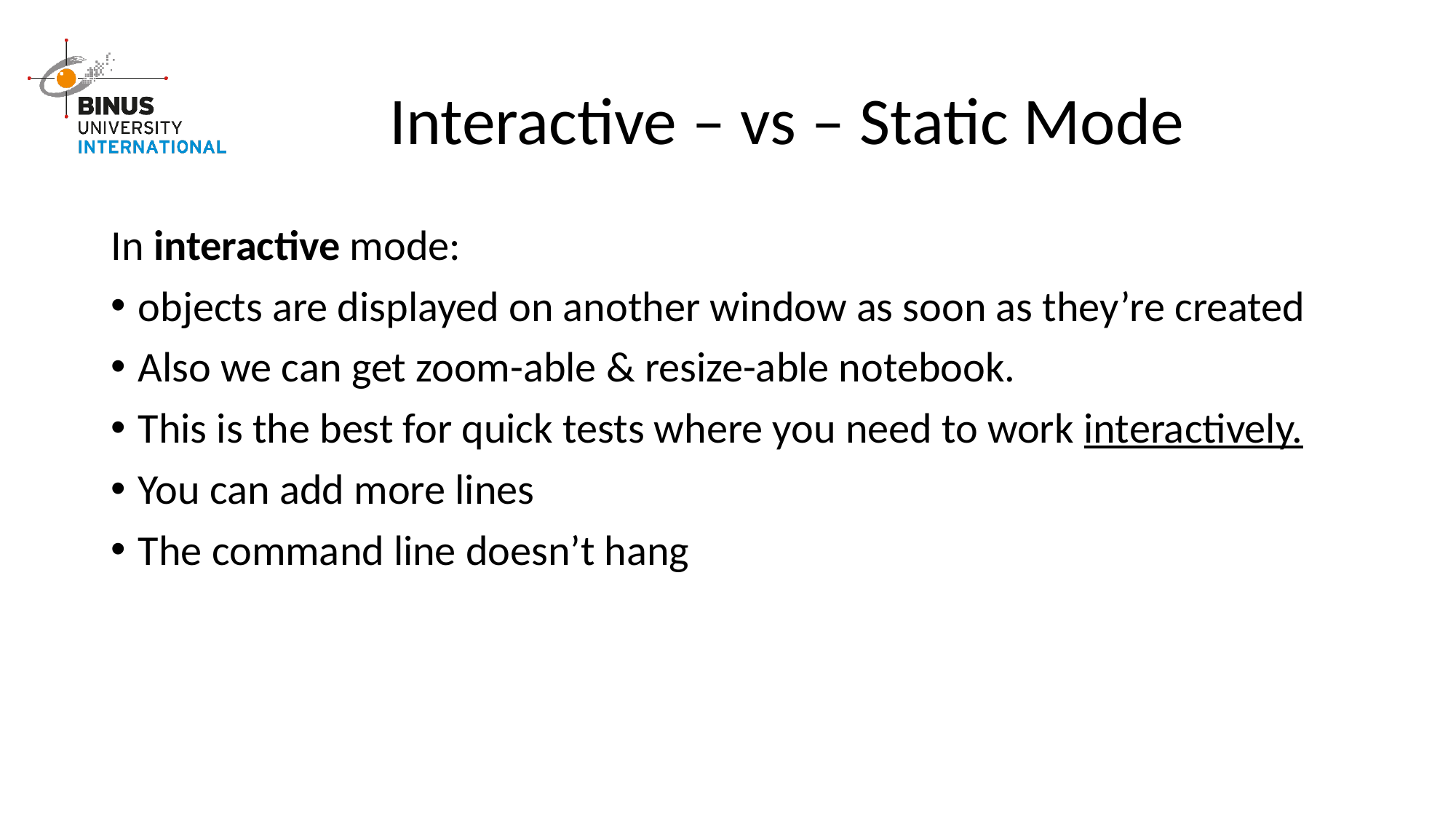

# Interactive – vs – Static Mode
In interactive mode:
objects are displayed on another window as soon as they’re created
Also we can get zoom-able & resize-able notebook.
This is the best for quick tests where you need to work interactively.
You can add more lines
The command line doesn’t hang